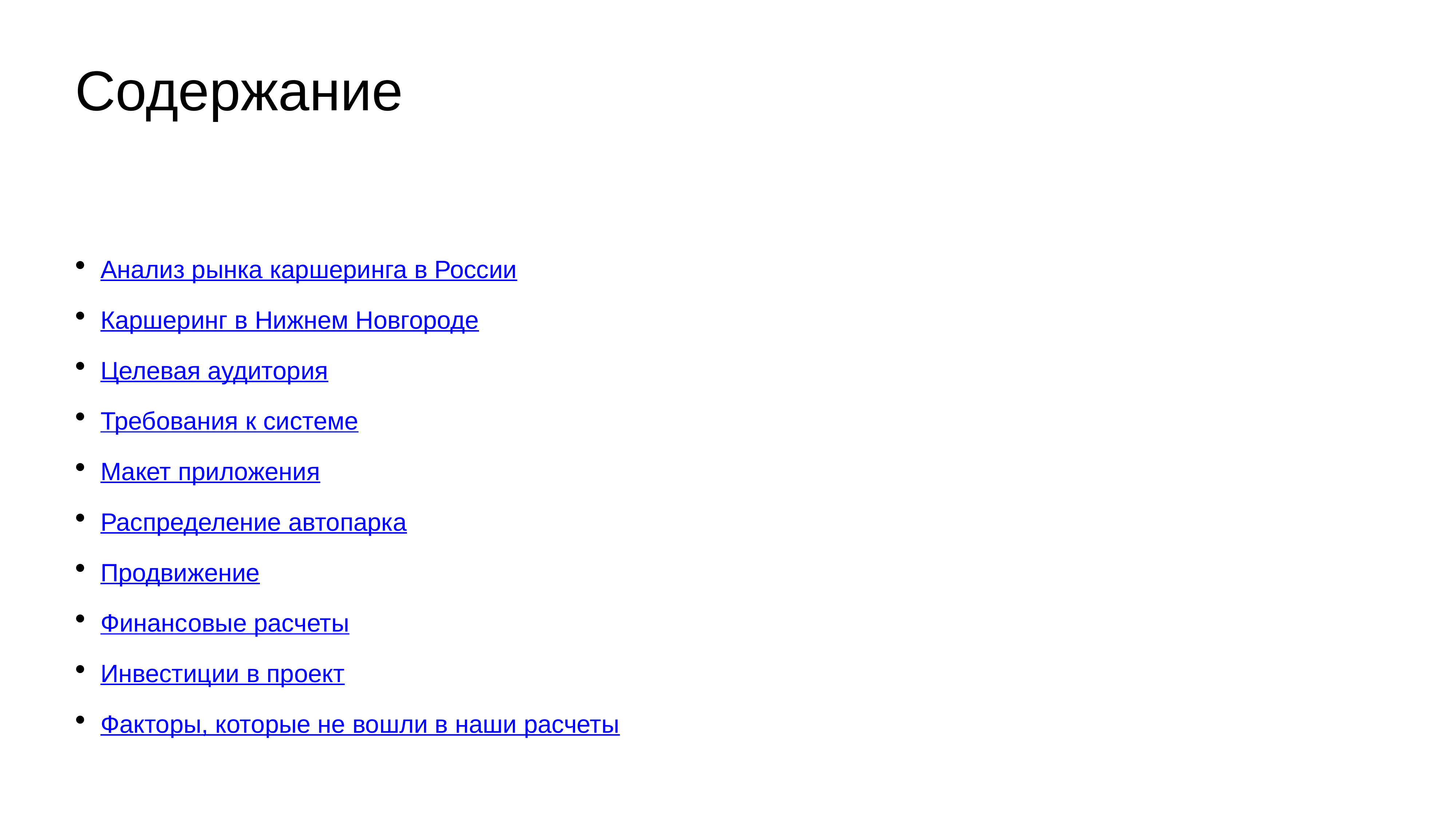

# Содержание
Анализ рынка каршеринга в России
Каршеринг в Нижнем Новгороде
Целевая аудитория
Требования к системе
Макет приложения
Распределение автопарка
Продвижение
Финансовые расчеты
Инвестиции в проект
Факторы, которые не вошли в наши расчеты